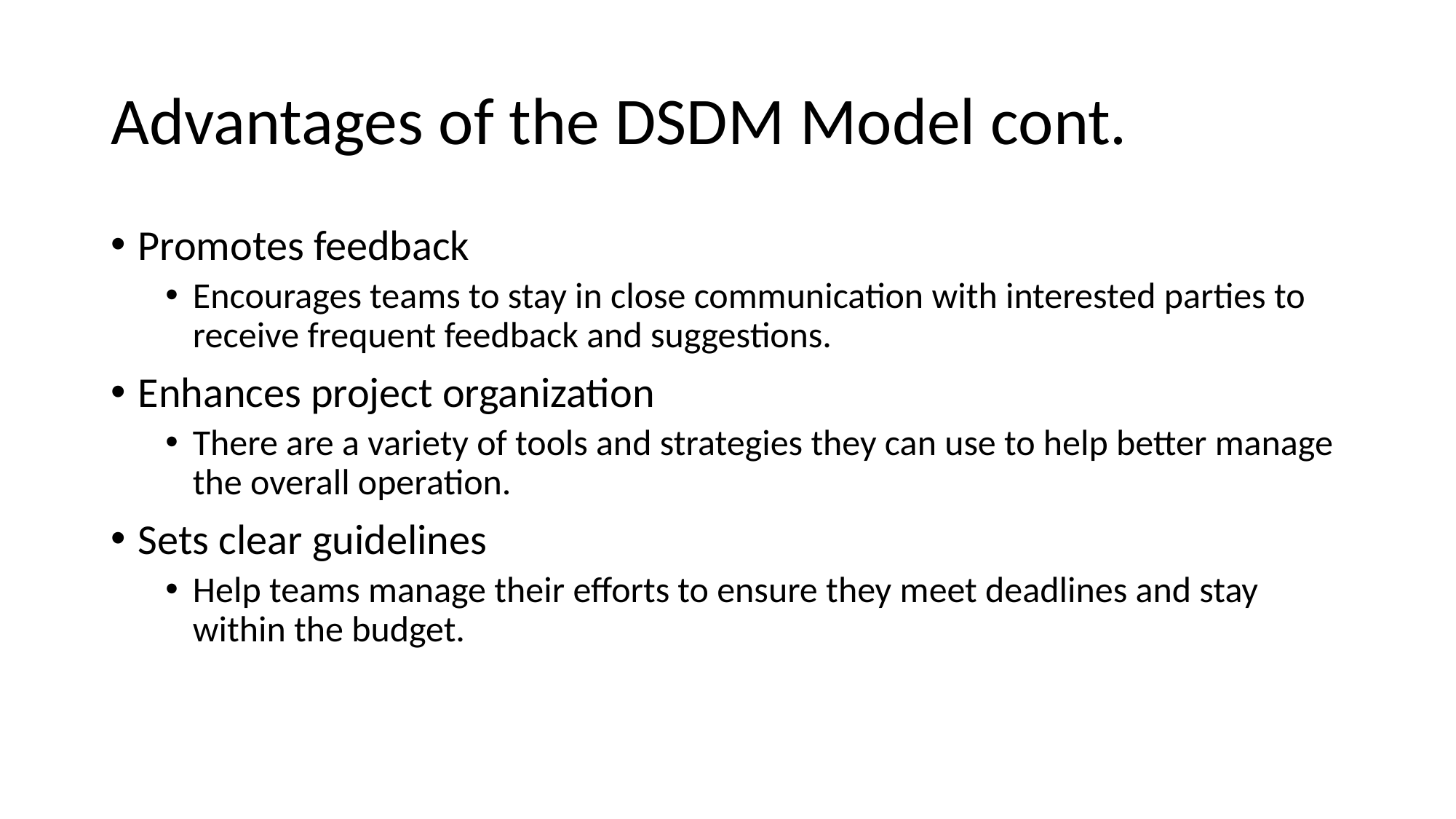

# Advantages of the DSDM Model cont.
Promotes feedback
Encourages teams to stay in close communication with interested parties to receive frequent feedback and suggestions.
Enhances project organization
There are a variety of tools and strategies they can use to help better manage the overall operation.
Sets clear guidelines
Help teams manage their efforts to ensure they meet deadlines and stay within the budget.